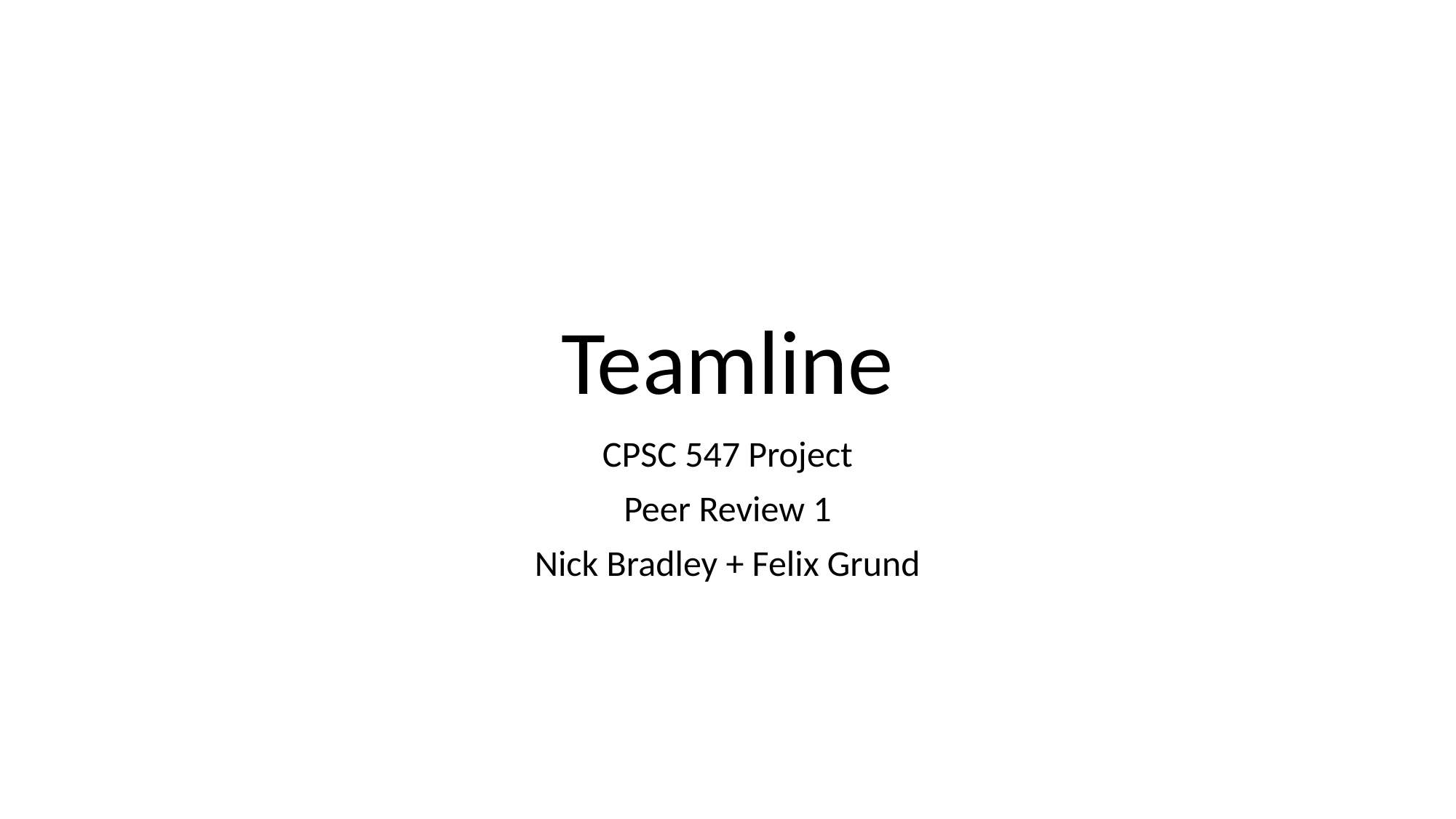

# Teamline
CPSC 547 Project
Peer Review 1
Nick Bradley + Felix Grund